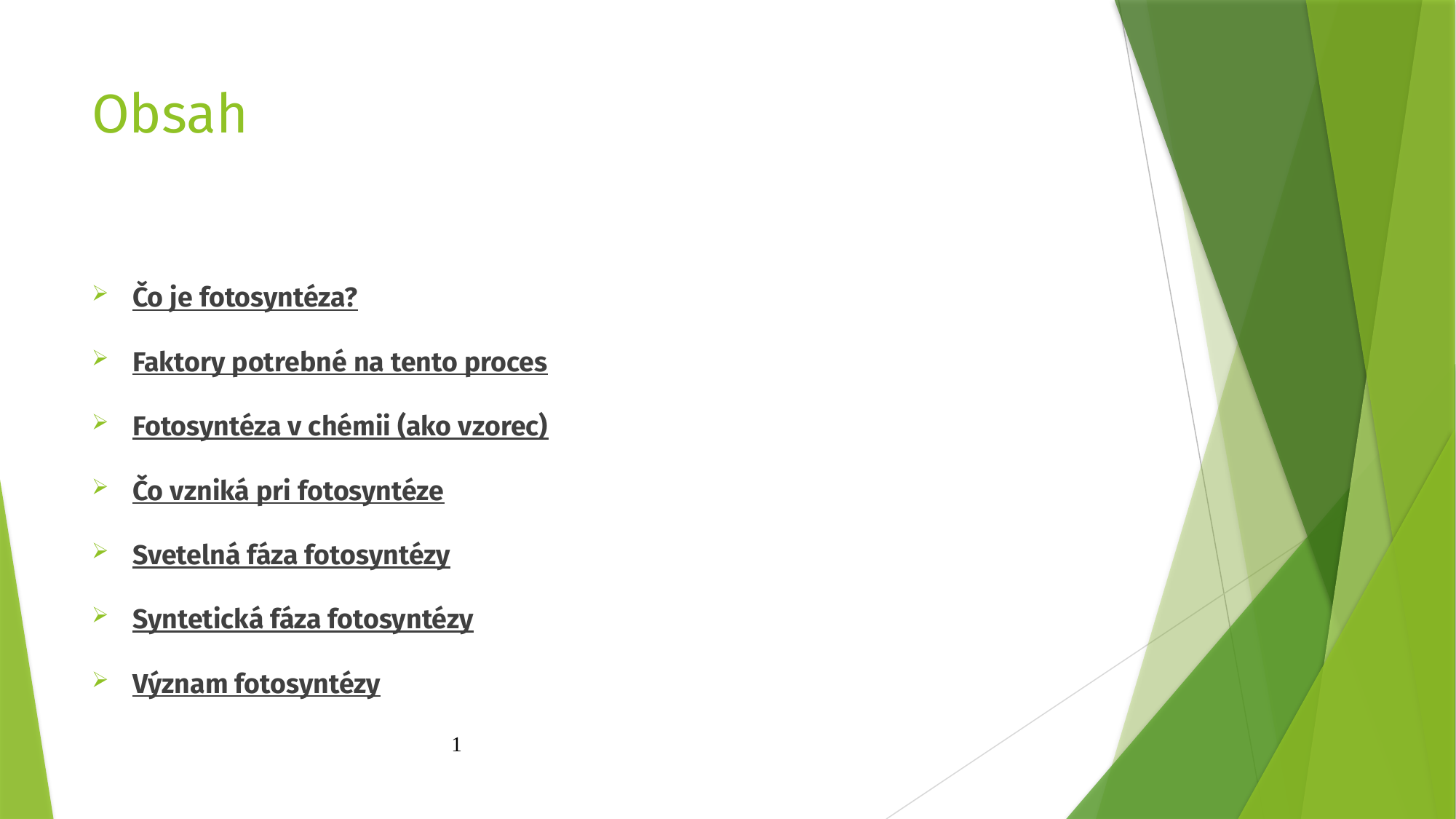

# Obsah
Čo je fotosyntéza?
Faktory potrebné na tento proces
Fotosyntéza v chémii (ako vzorec)
Čo vzniká pri fotosyntéze
Svetelná fáza fotosyntézy
Syntetická fáza fotosyntézy
Význam fotosyntézy

1